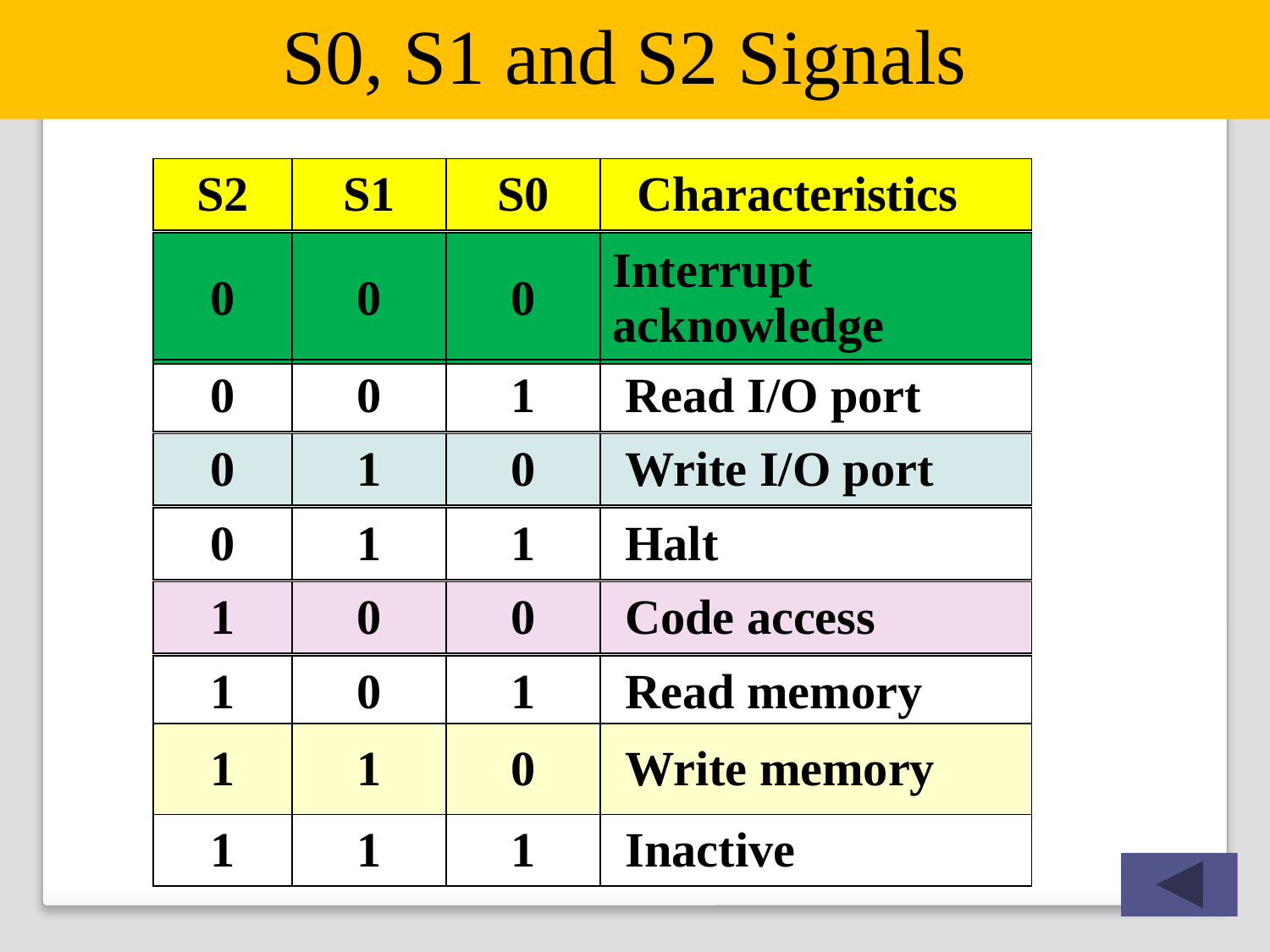

S0, S1 and S2 Signals
| S2 | S1 | S0 | Characteristics |
| --- | --- | --- | --- |
| 0 | 0 | 0 | Interrupt acknowledge |
| --- | --- | --- | --- |
| 0 | 0 | 1 | Read I/O port |
| --- | --- | --- | --- |
| 0 | 1 | 0 | Write I/O port |
| --- | --- | --- | --- |
| 0 | 1 | 1 | Halt |
| --- | --- | --- | --- |
| 1 | 0 | 0 | Code access |
| --- | --- | --- | --- |
| 1 | 0 | 1 | Read memory |
| --- | --- | --- | --- |
| 1 | 1 | 0 | Write memory |
| --- | --- | --- | --- |
| 1 | 1 | 1 | Inactive |
| --- | --- | --- | --- |